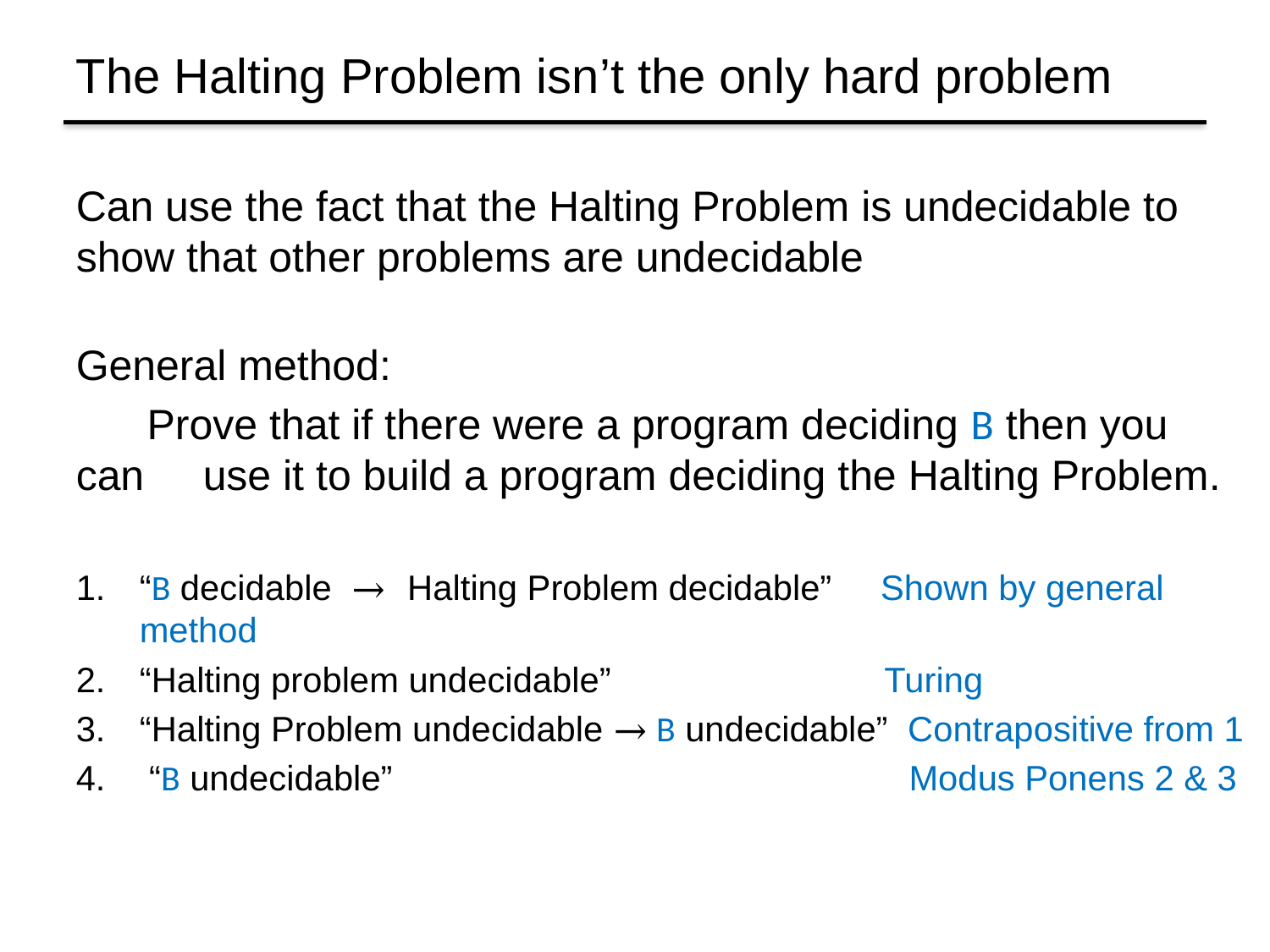

# The Halting Problem isn’t the only hard problem
Can use the fact that the Halting Problem is undecidable to show that other problems are undecidable

General method:
      Prove that if there were a program deciding B then you can 	use it to build a program deciding the Halting Problem.

“B decidable  →  Halting Problem decidable”     Shown by general method
“Halting problem undecidable”                            Turing
“Halting Problem undecidable → B undecidable”  Contrapositive from 1
 “B undecidable”                                                     Modus Ponens 2 & 3